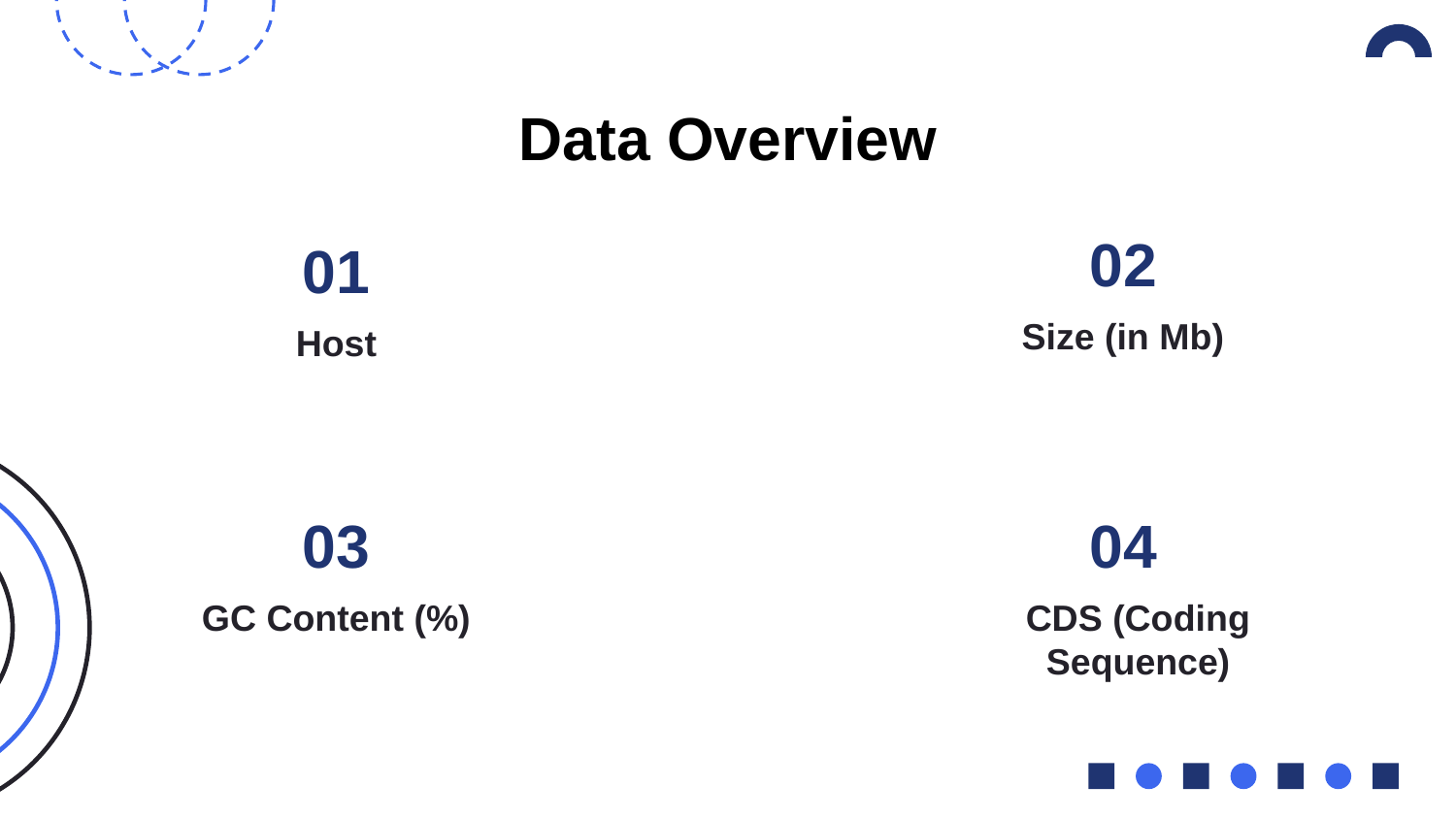

# Data Overview
02
01
Size (in Mb)
Host
04
03
GC Content (%)
CDS (Coding Sequence)